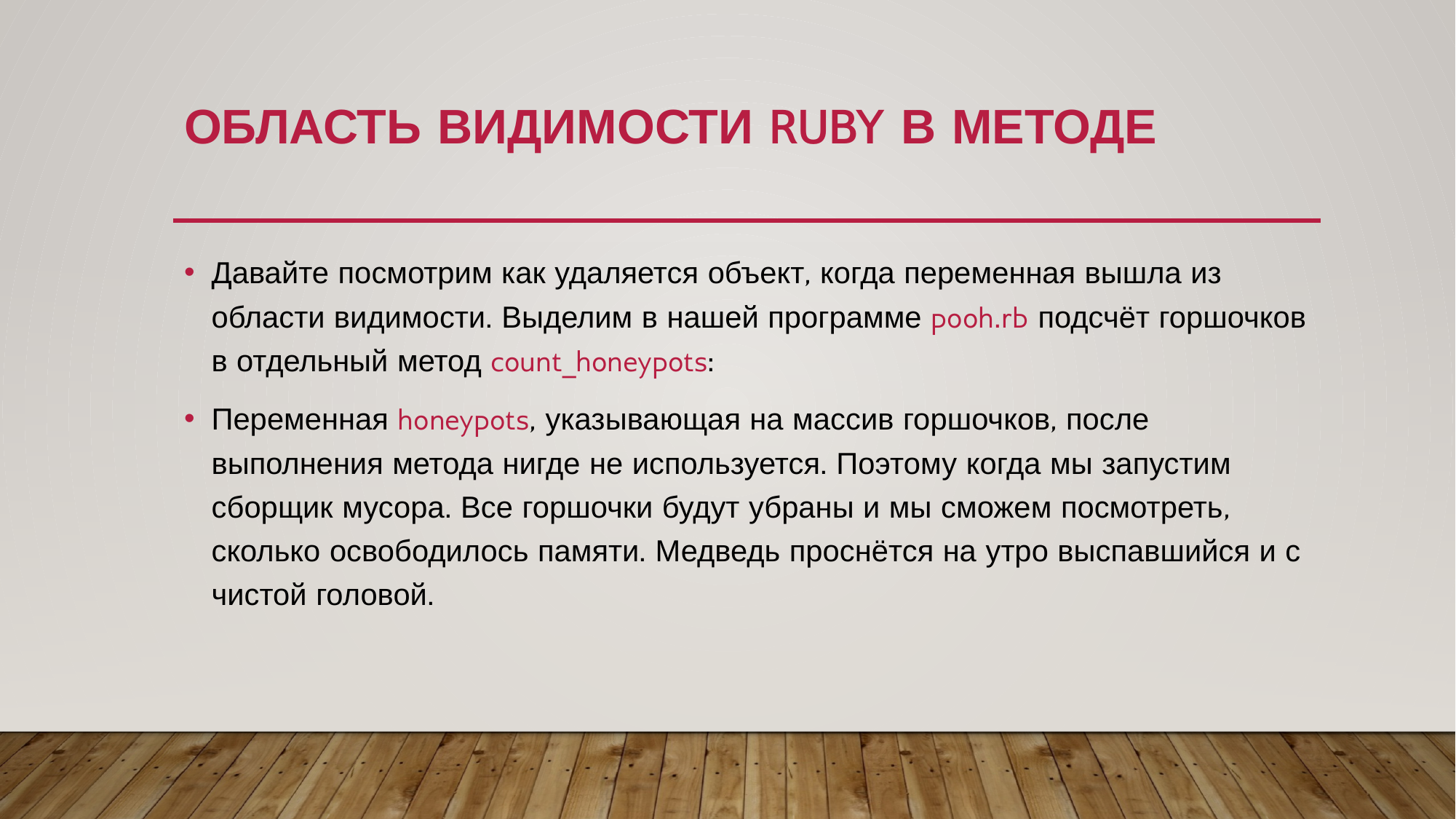

# Область видимости ruby в методе
Давайте посмотрим как удаляется объект, когда переменная вышла из области видимости. Выделим в нашей программе pooh.rb подсчёт горшочков в отдельный метод count_honeypots:
Переменная honeypots, указывающая на массив горшочков, после выполнения метода нигде не используется. Поэтому когда мы запустим сборщик мусора. Все горшочки будут убраны и мы сможем посмотреть, сколько освободилось памяти. Медведь проснётся на утро выспавшийся и с чистой головой.